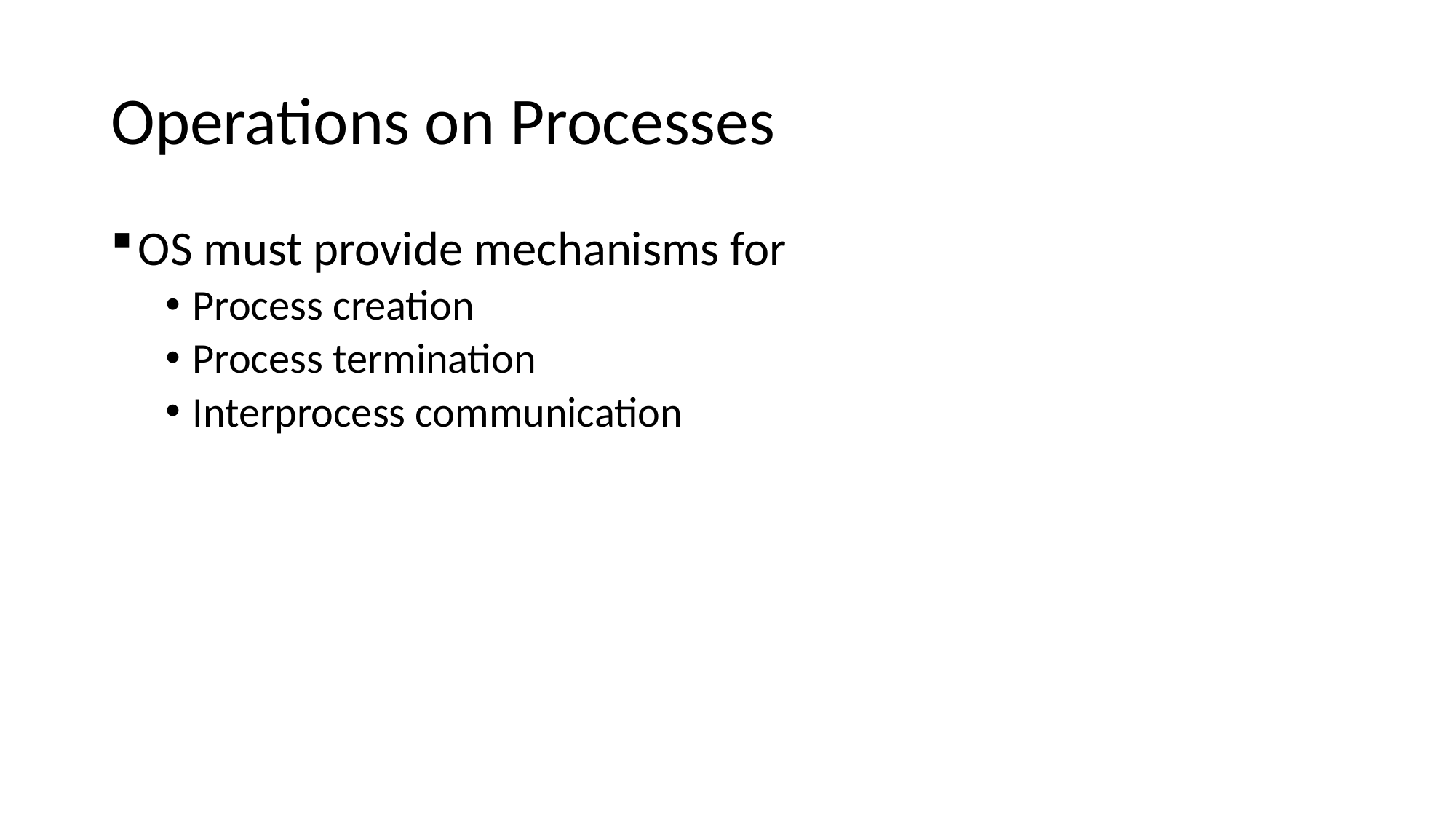

# Operations on Processes
OS must provide mechanisms for
Process creation
Process termination
Interprocess communication